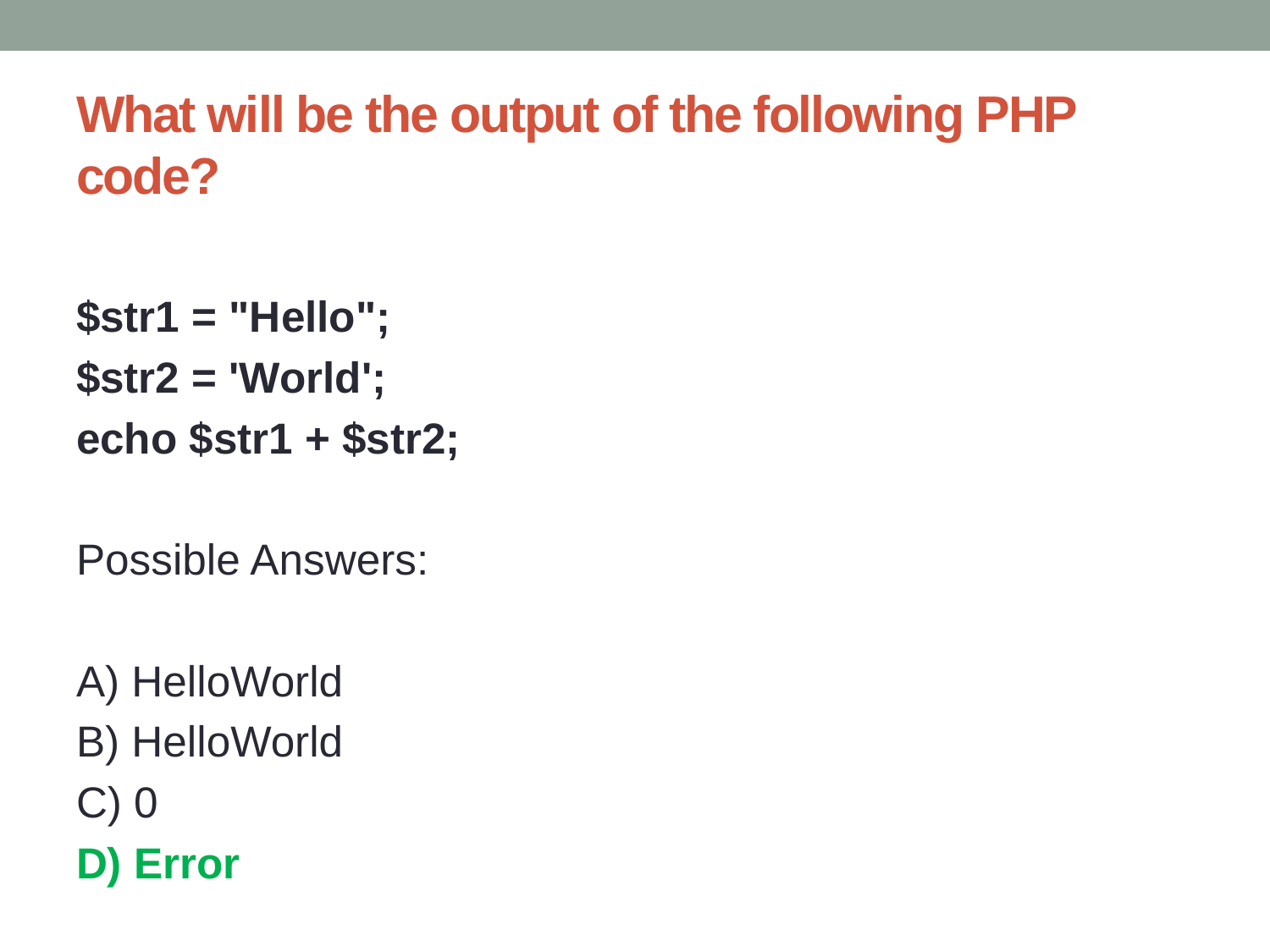

# What will be the output of the following PHP code?

$str1 = "Hello";
$str2 = 'World';
echo $str1 + $str2;

Possible Answers:

A) HelloWorld
B) HelloWorld
C) 0
D) Error